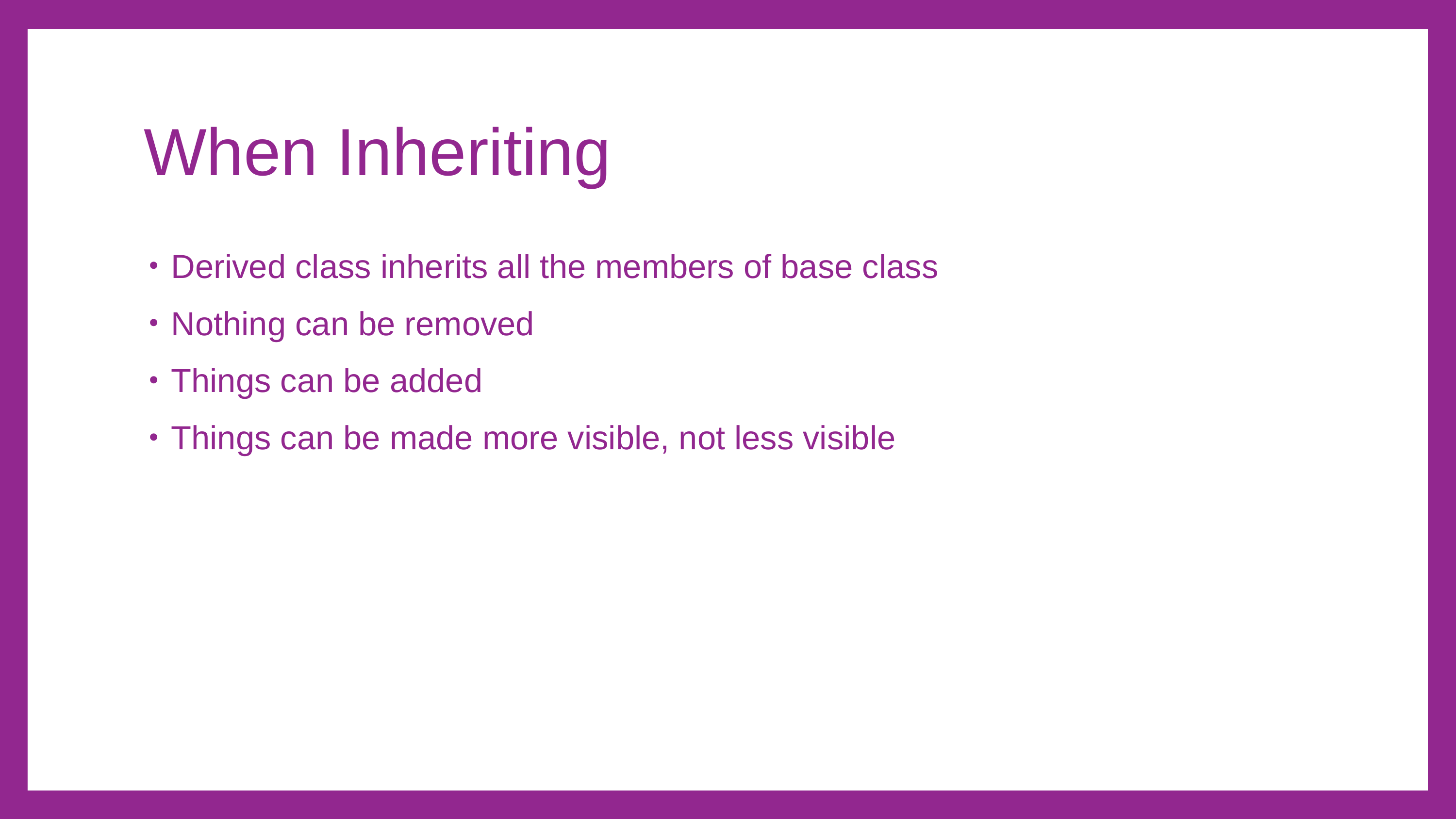

# When Inheriting
Derived class inherits all the members of base class
Nothing can be removed
Things can be added
Things can be made more visible, not less visible